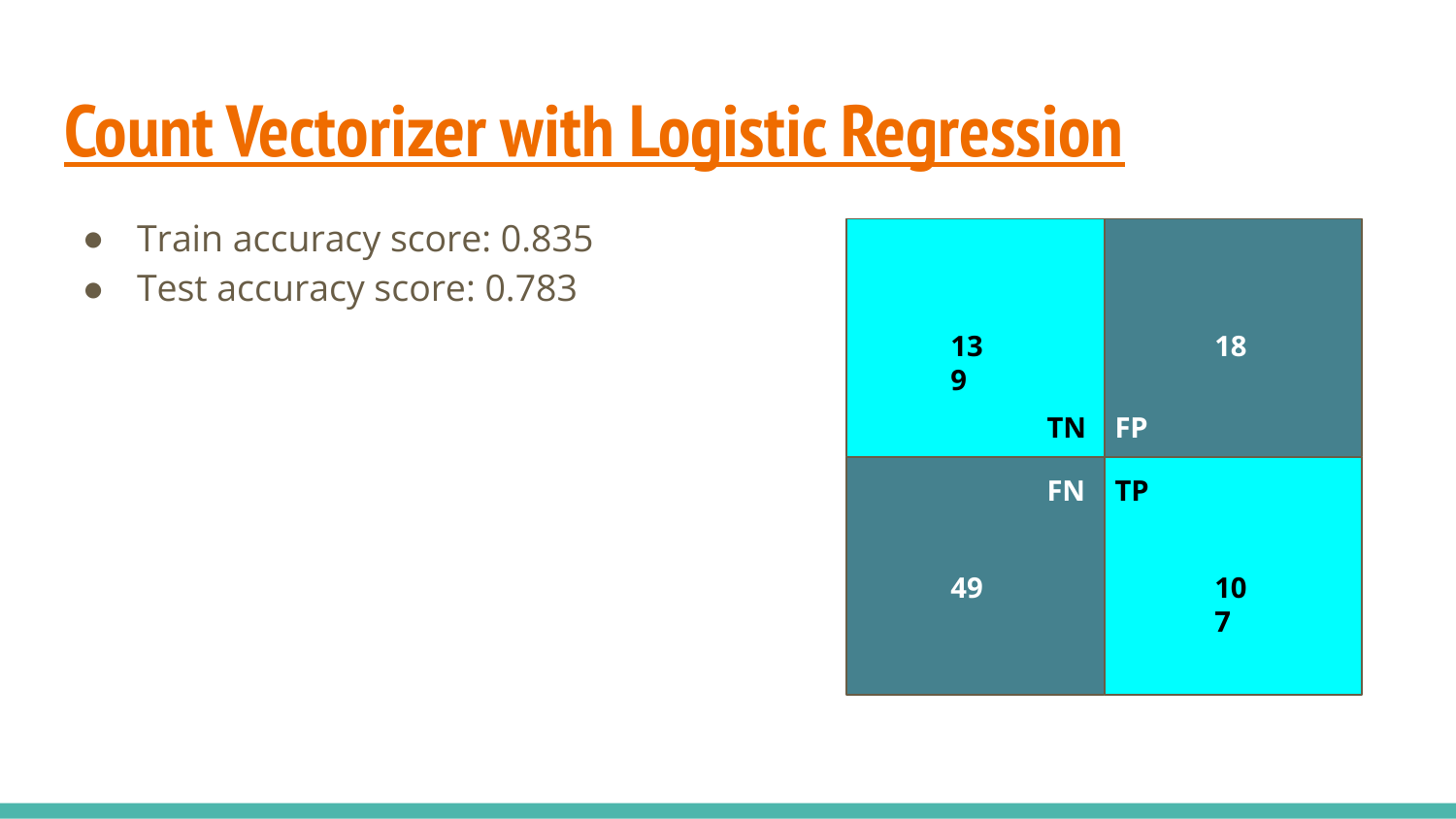

# Count Vectorizer with Logistic Regression
Train accuracy score: 0.835
Test accuracy score: 0.783

139
18
TN
FP
FN
TP
49
107